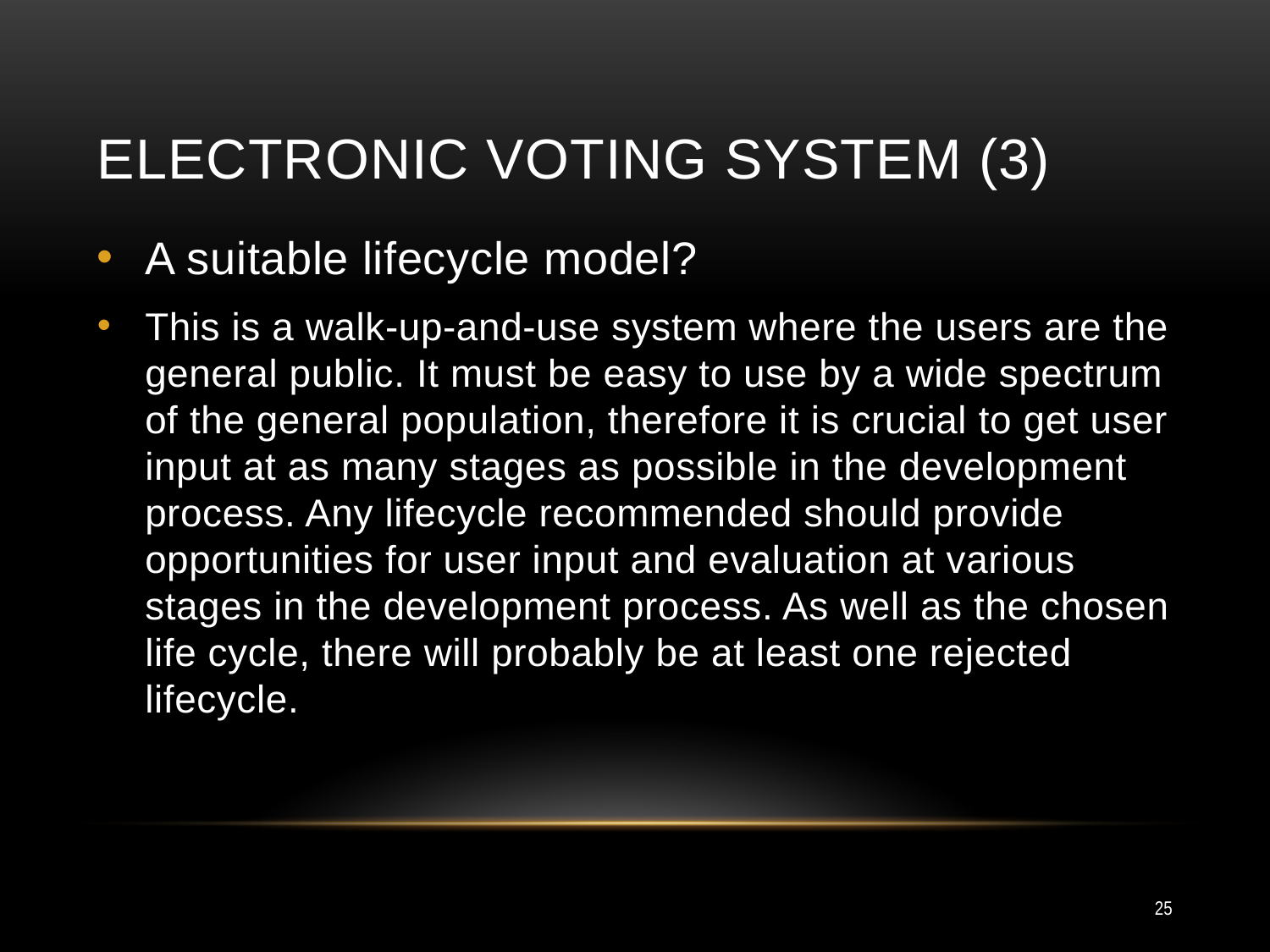

# Electronic Voting System (3)
A suitable lifecycle model?
This is a walk-up-and-use system where the users are the general public. It must be easy to use by a wide spectrum of the general population, therefore it is crucial to get user input at as many stages as possible in the development process. Any lifecycle recommended should provide opportunities for user input and evaluation at various stages in the development process. As well as the chosen life cycle, there will probably be at least one rejected lifecycle.
25